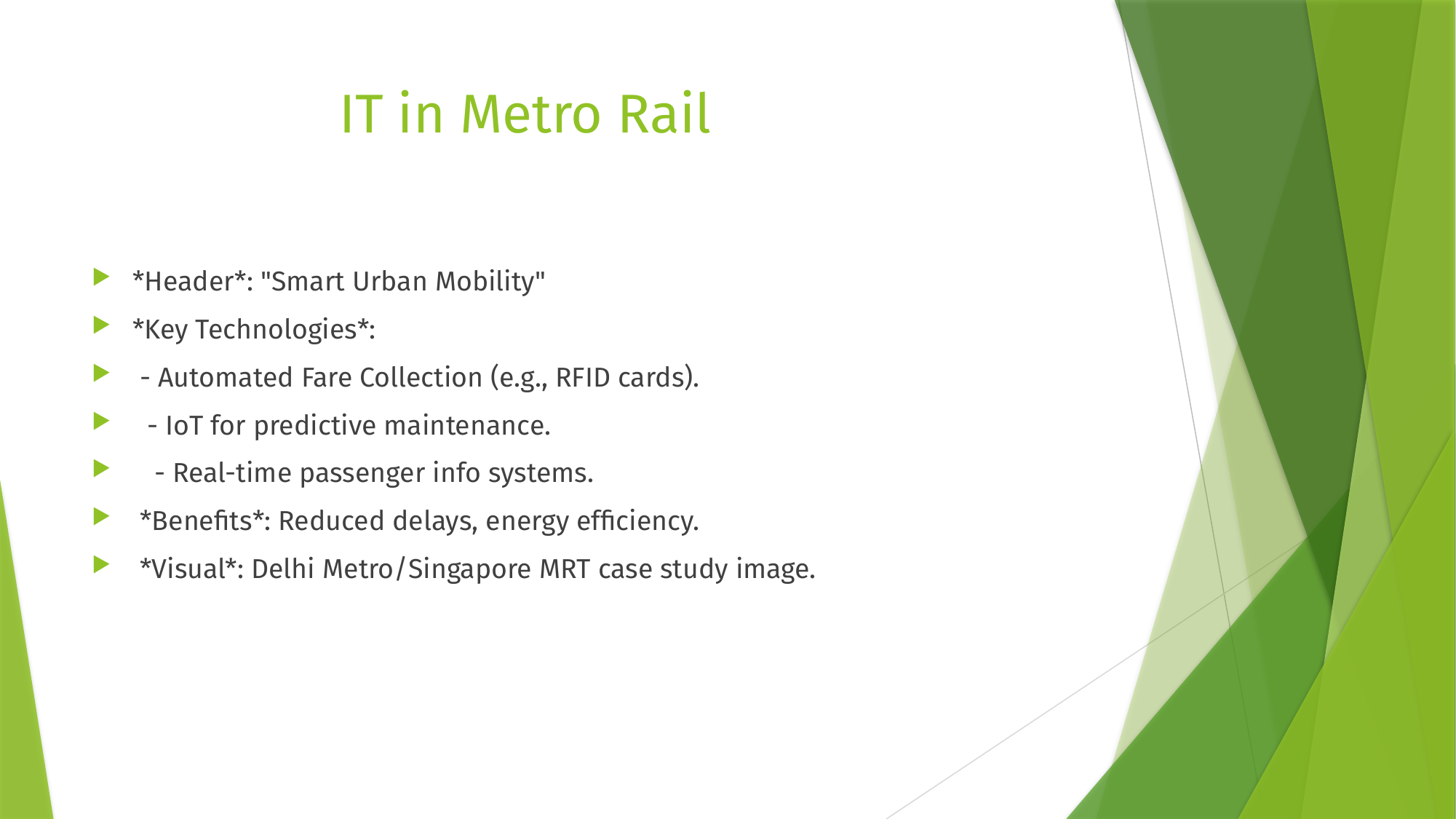

# IT in Metro Rail
*Header*: "Smart Urban Mobility"
*Key Technologies*:
 - Automated Fare Collection (e.g., RFID cards).
  - IoT for predictive maintenance.
   - Real-time passenger info systems.
 *Benefits*: Reduced delays, energy efficiency.
 *Visual*: Delhi Metro/Singapore MRT case study image.